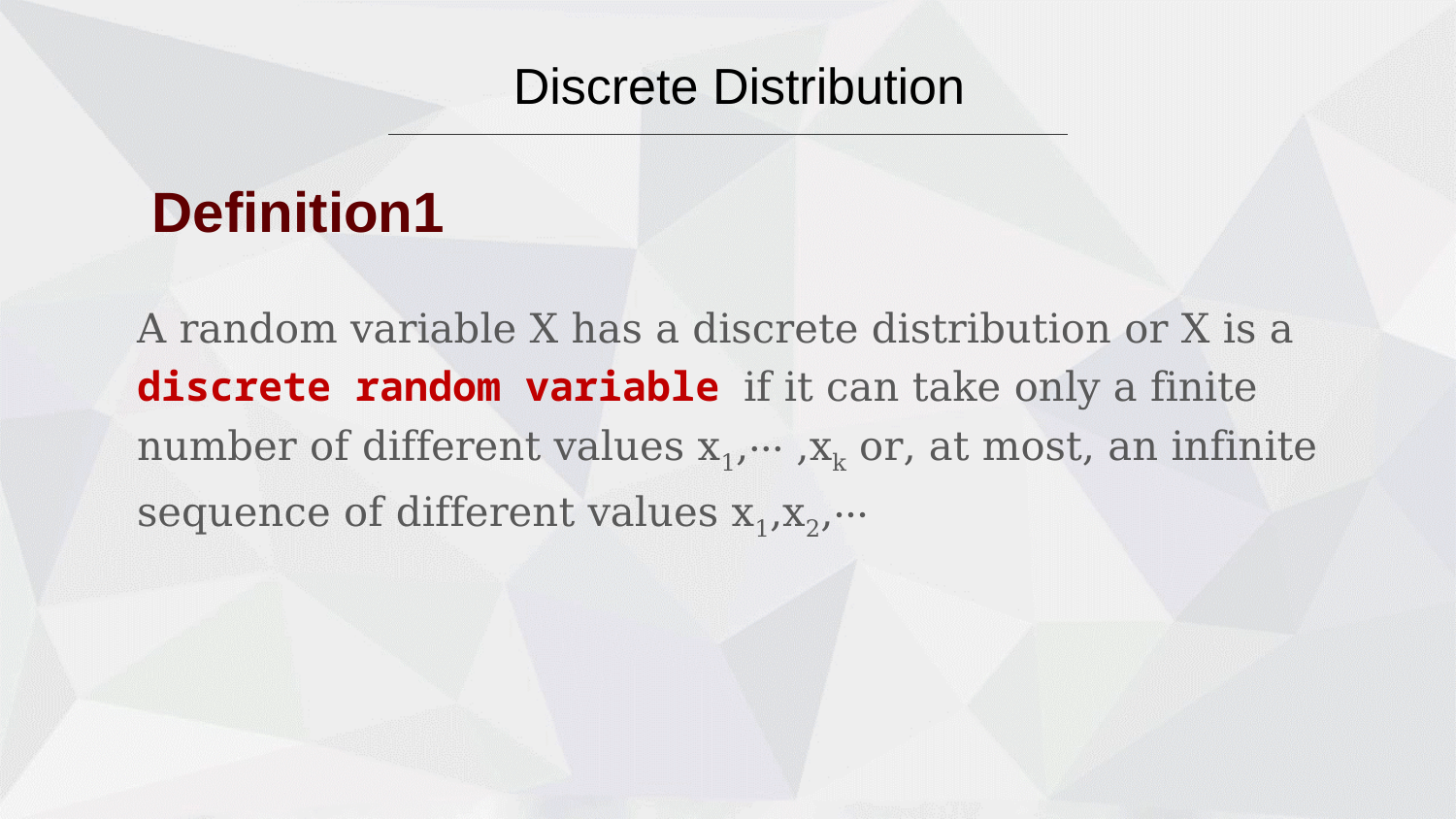

Discrete Distribution
Definition1
A random variable X has a discrete distribution or X is a discrete random variable if it can take only a finite number of different values x1,··· ,xk or, at most, an infinite sequence of different values x1,x2,···